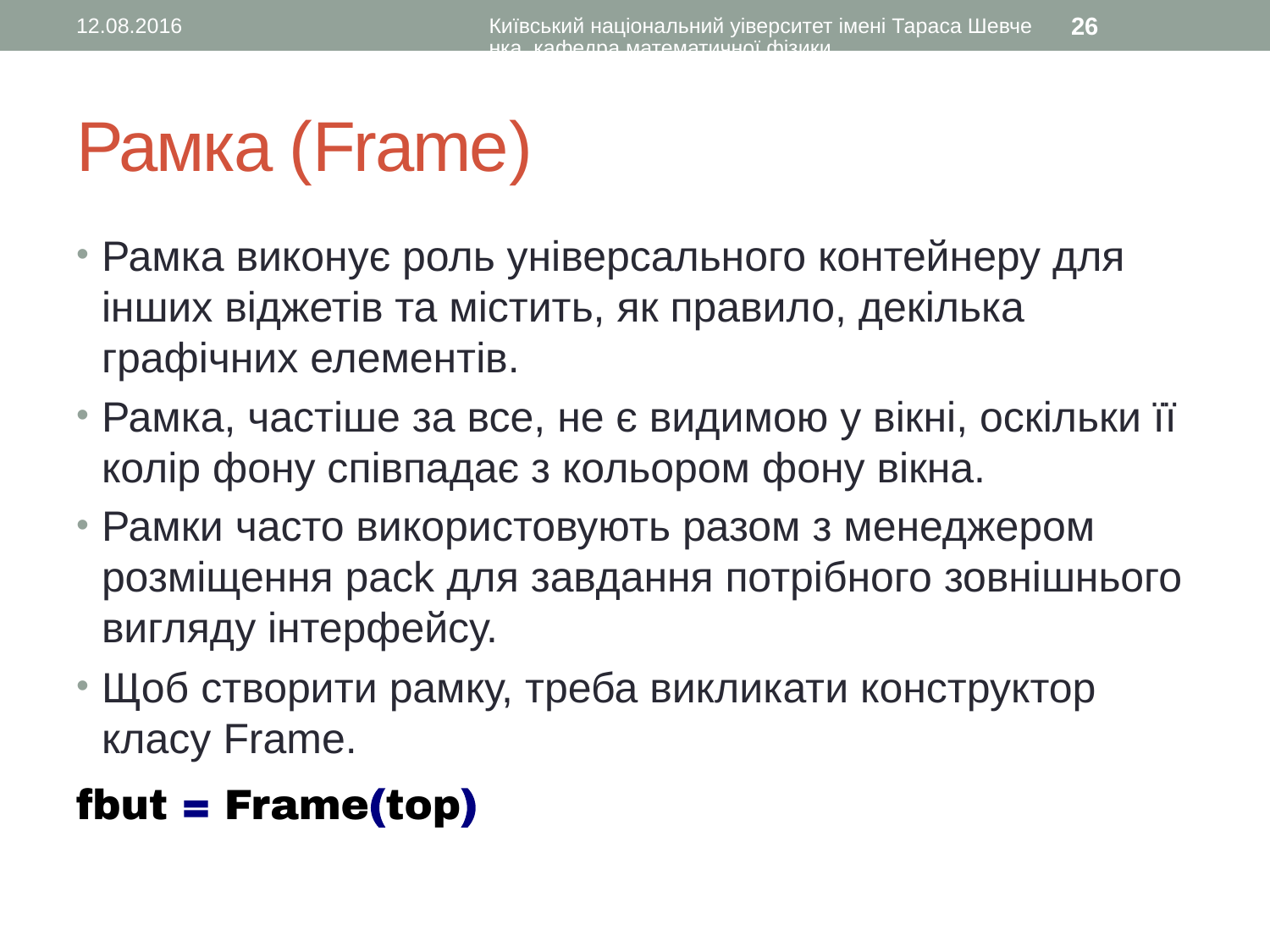

12.08.2016
Київський національний уіверситет імені Тараса Шевченка, кафедра математичної фізики
26
# Рамка (Frame)
Рамка виконує роль універсального контейнеру для інших віджетів та містить, як правило, декілька графічних елементів.
Рамка, частіше за все, не є видимою у вікні, оскільки її колір фону співпадає з кольором фону вікна.
Рамки часто використовують разом з менеджером розміщення pack для завдання потрібного зовнішнього вигляду інтерфейсу.
Щоб створити рамку, треба викликати конструктор класу Frame.
fbut = Frame(top)